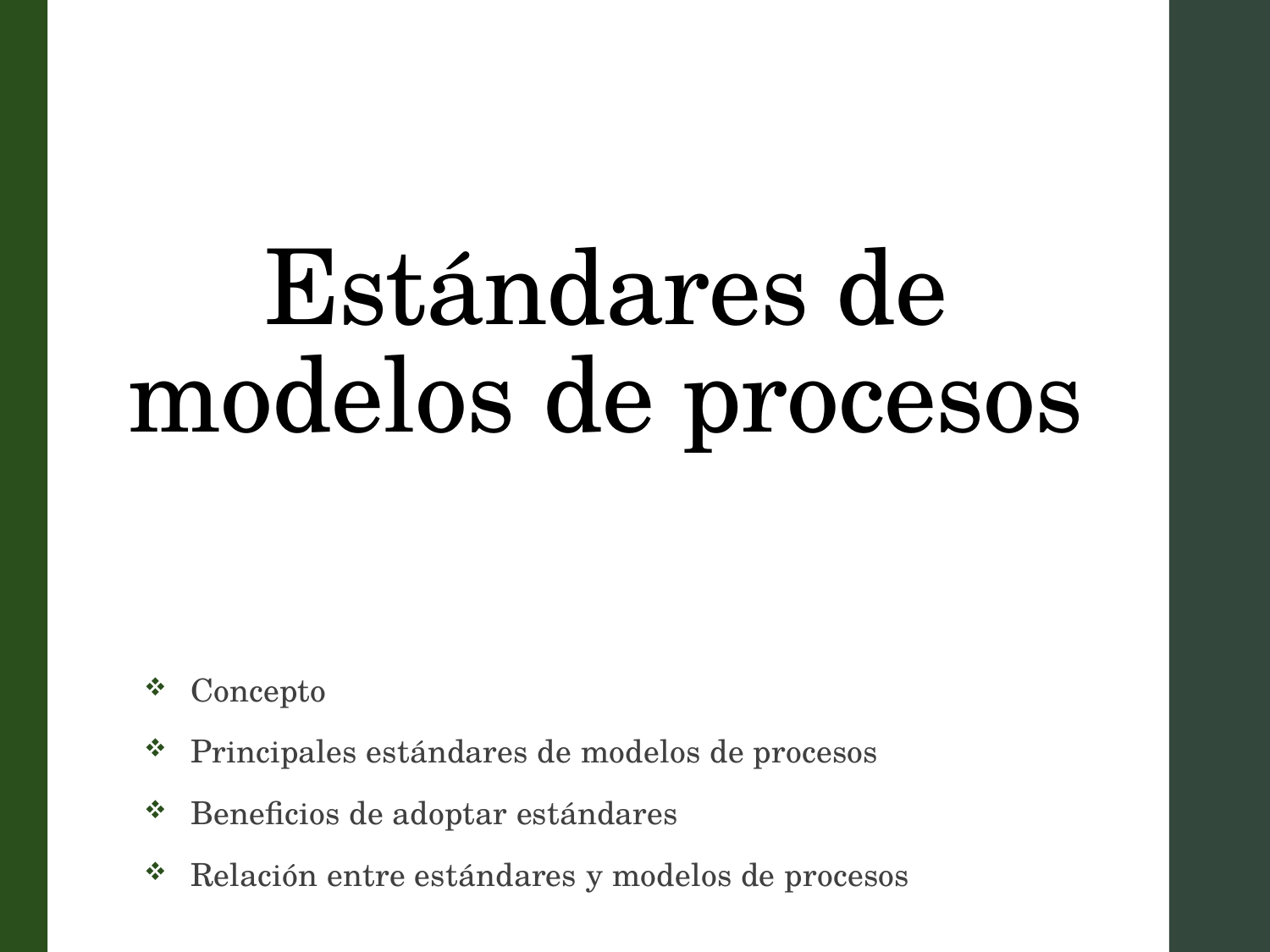

# Estándares de modelos de procesos
Concepto
Principales estándares de modelos de procesos
Beneficios de adoptar estándares
Relación entre estándares y modelos de procesos